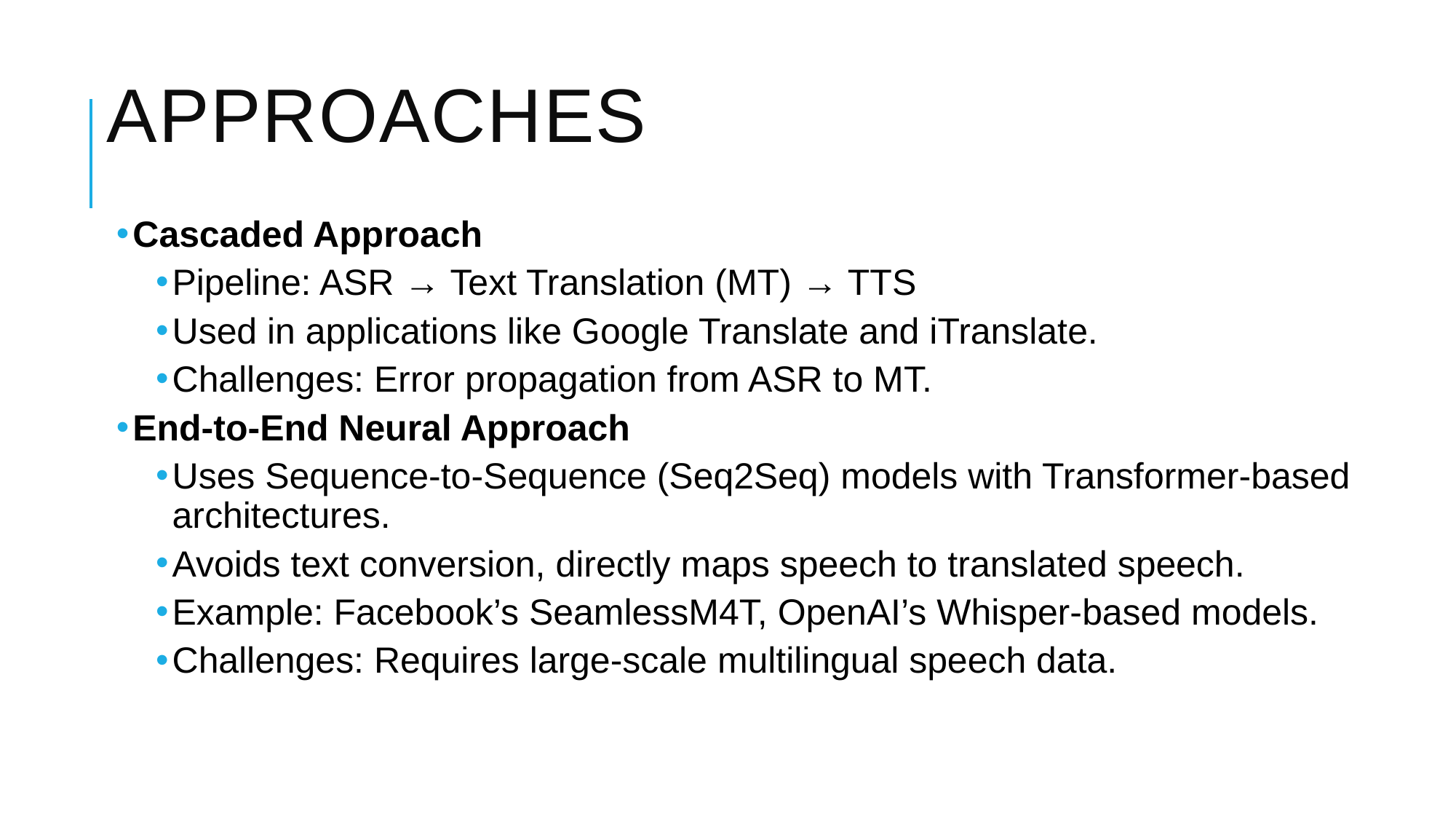

# Approaches
Cascaded Approach
Pipeline: ASR → Text Translation (MT) → TTS
Used in applications like Google Translate and iTranslate.
Challenges: Error propagation from ASR to MT.
End-to-End Neural Approach
Uses Sequence-to-Sequence (Seq2Seq) models with Transformer-based architectures.
Avoids text conversion, directly maps speech to translated speech.
Example: Facebook’s SeamlessM4T, OpenAI’s Whisper-based models.
Challenges: Requires large-scale multilingual speech data.